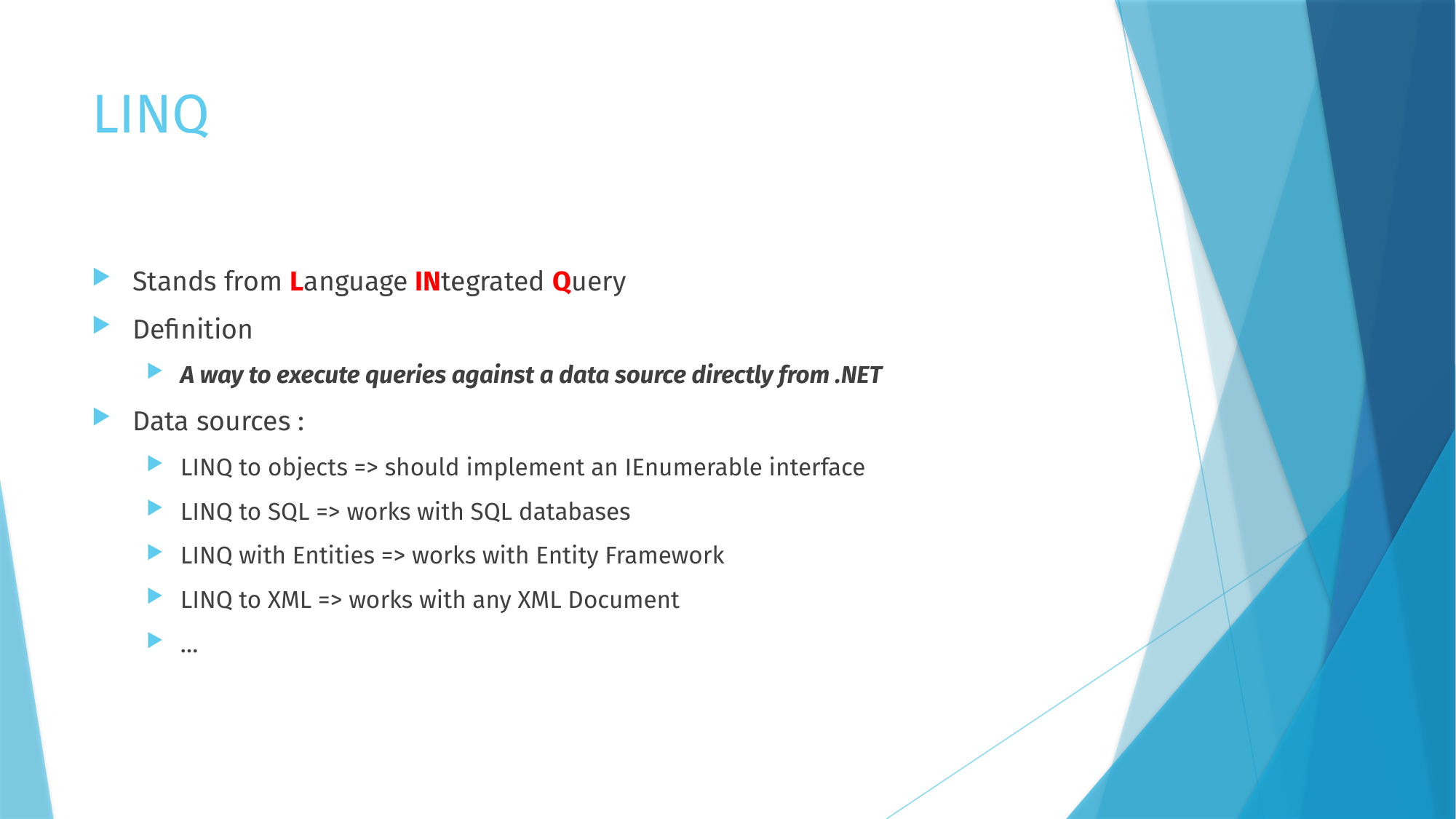

# LINQ
Stands from Language INtegrated Query
Definition
A way to execute queries against a data source directly from .NET
Data sources :
LINQ to objects => should implement an IEnumerable interface
LINQ to SQL => works with SQL databases
LINQ with Entities => works with Entity Framework
LINQ to XML => works with any XML Document
…